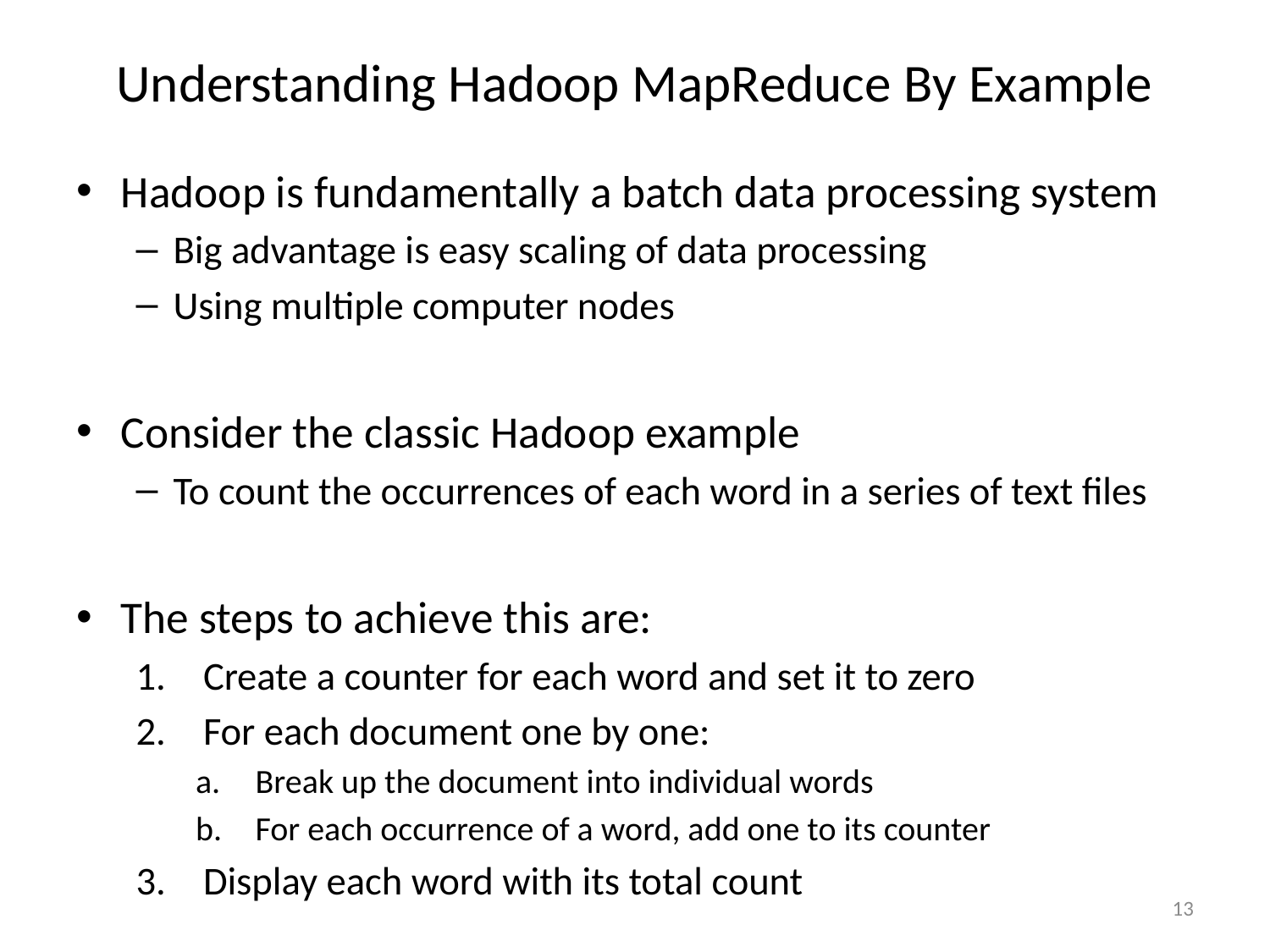

# Understanding Hadoop MapReduce By Example
Hadoop is fundamentally a batch data processing system
Big advantage is easy scaling of data processing
Using multiple computer nodes

Consider the classic Hadoop example
To count the occurrences of each word in a series of text files

The steps to achieve this are:
Create a counter for each word and set it to zero
For each document one by one:
Break up the document into individual words
For each occurrence of a word, add one to its counter
Display each word with its total count

13